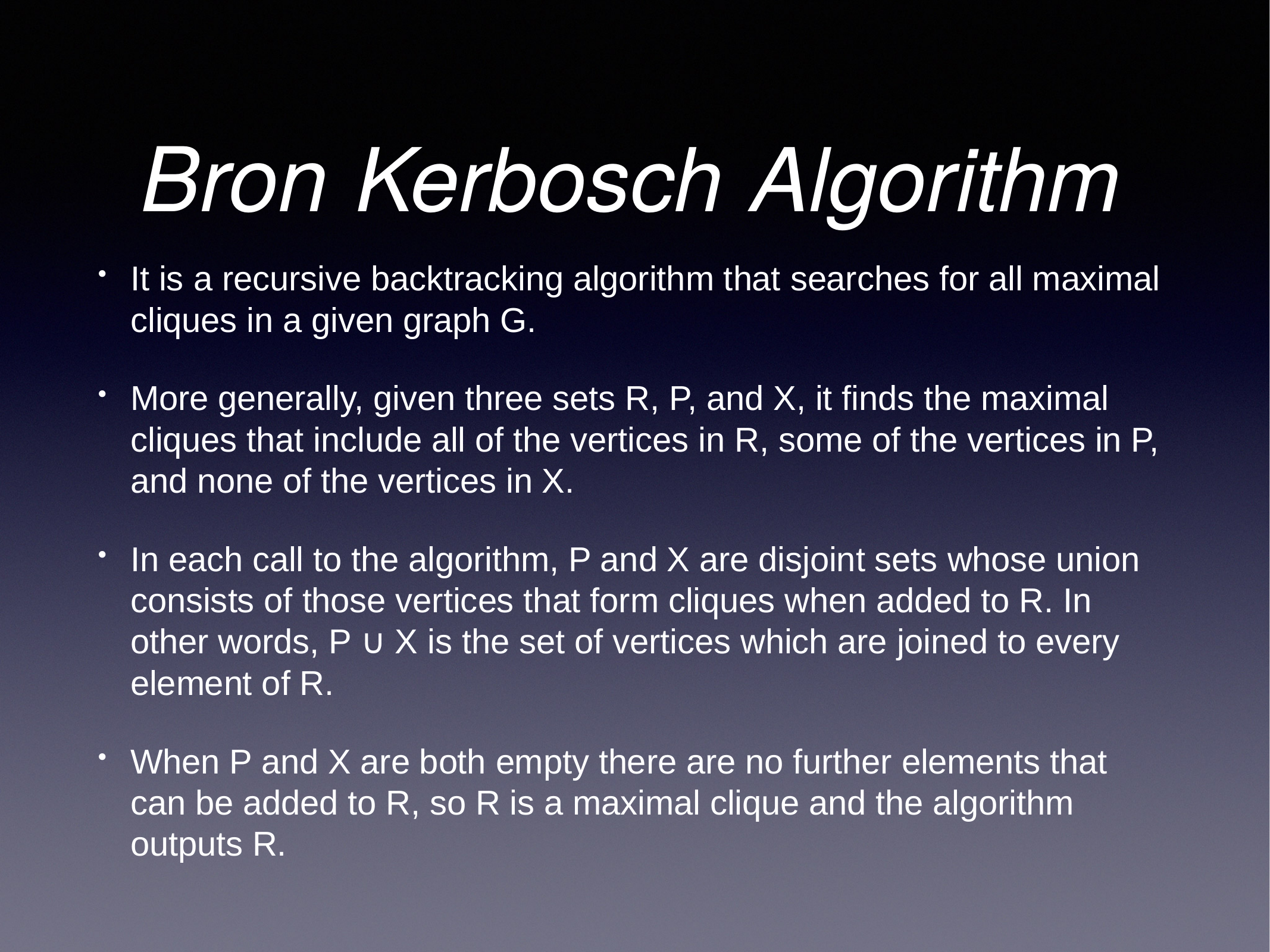

# Bron Kerbosch Algorithm
It is a recursive backtracking algorithm that searches for all maximal cliques in a given graph G.
More generally, given three sets R, P, and X, it finds the maximal cliques that include all of the vertices in R, some of the vertices in P, and none of the vertices in X.
In each call to the algorithm, P and X are disjoint sets whose union consists of those vertices that form cliques when added to R. In other words, P ∪ X is the set of vertices which are joined to every element of R.
When P and X are both empty there are no further elements that can be added to R, so R is a maximal clique and the algorithm outputs R.